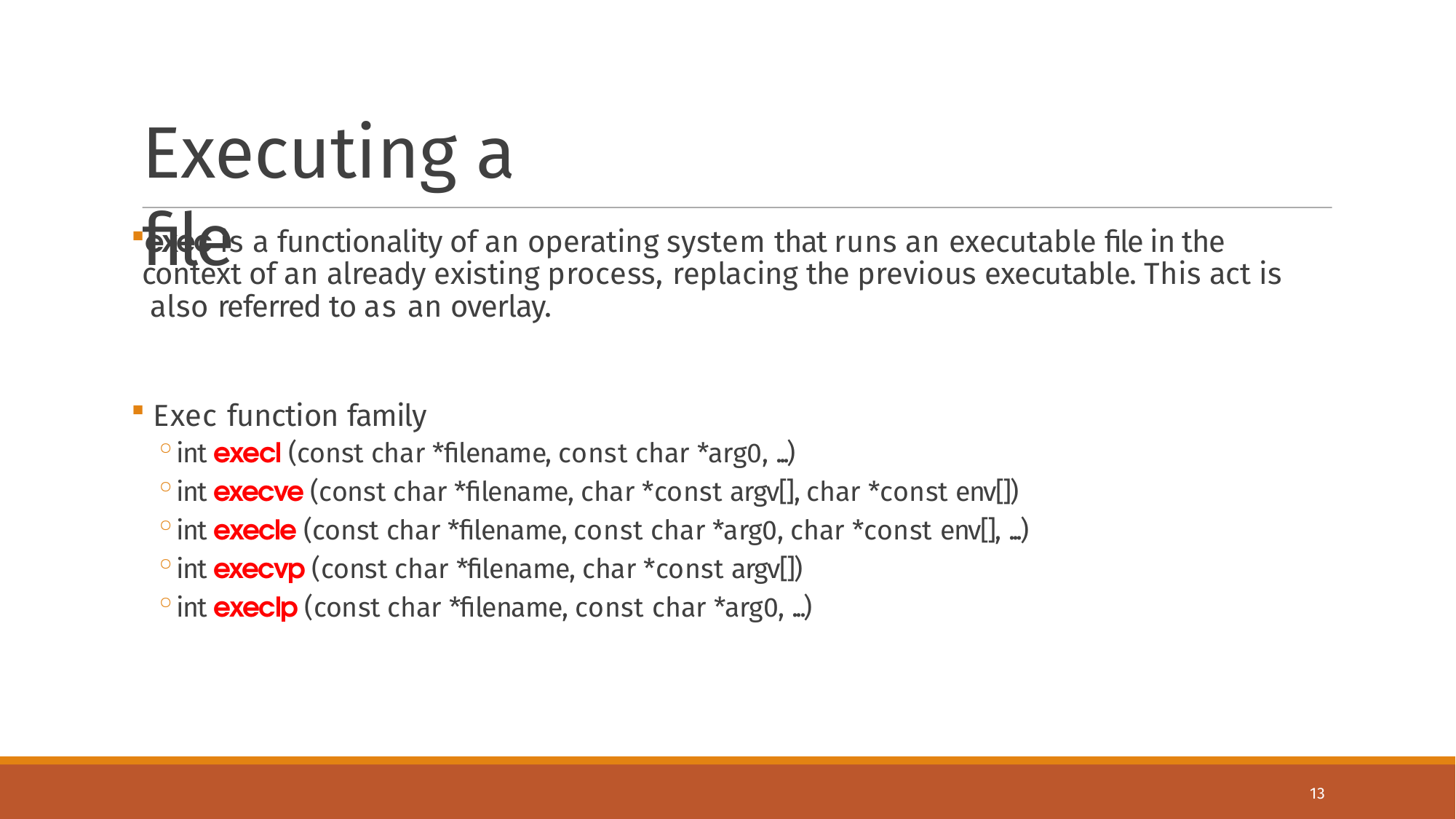

# Executing a file
exec is a functionality of an operating system that runs an executable file in the  context of an already existing process, replacing the previous executable. This act is  also referred to as an overlay.

Exec function family
int execl (const char *filename, const char *arg0, ...)
int execve (const char *filename, char *const argv[], char *const env[])
int execle (const char *filename, const char *arg0, char *const env[], ...)
int execvp (const char *filename, char *const argv[])
int execlp (const char *filename, const char *arg0, ...)
13